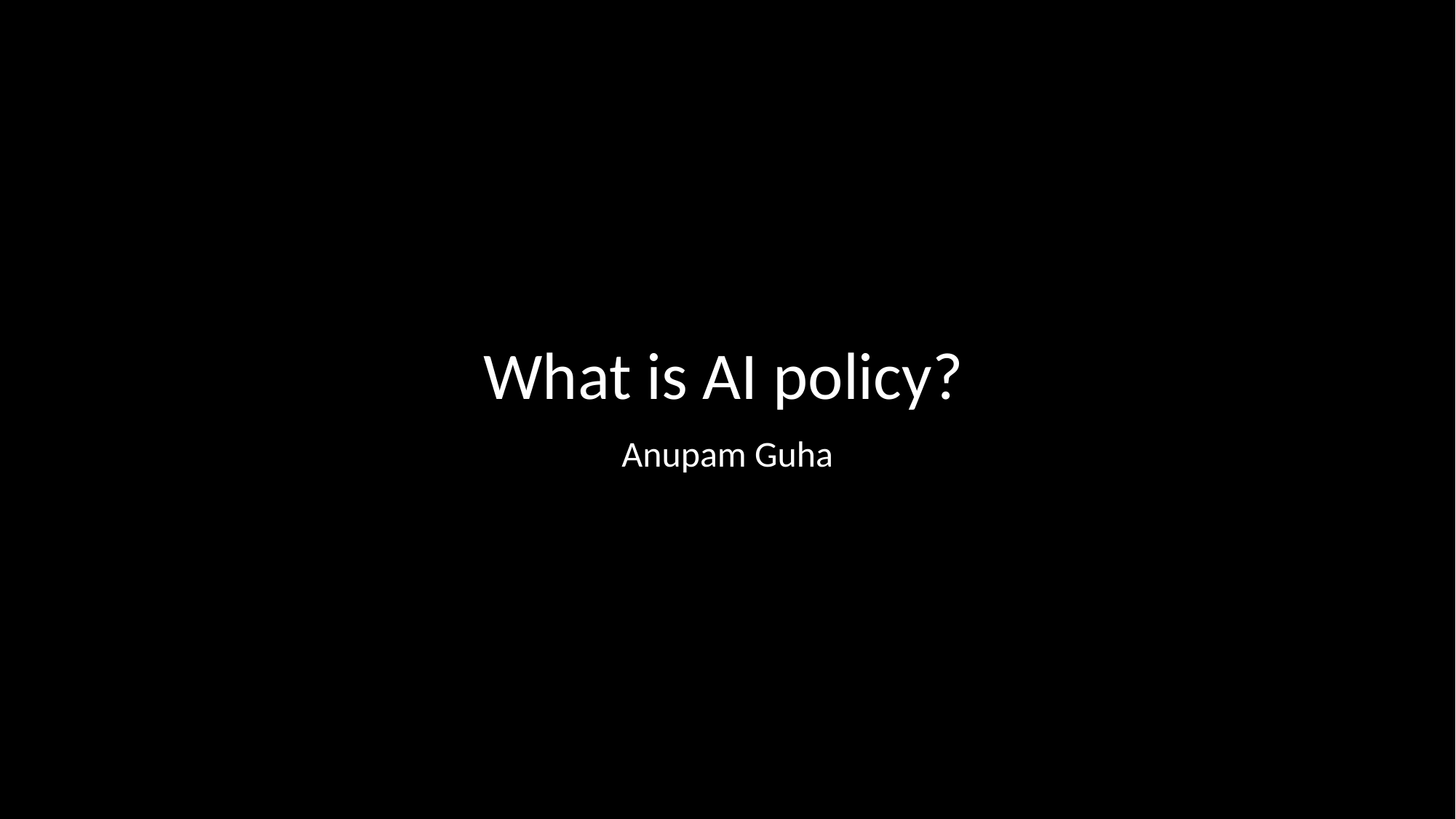

# What is AI policy?
Anupam Guha